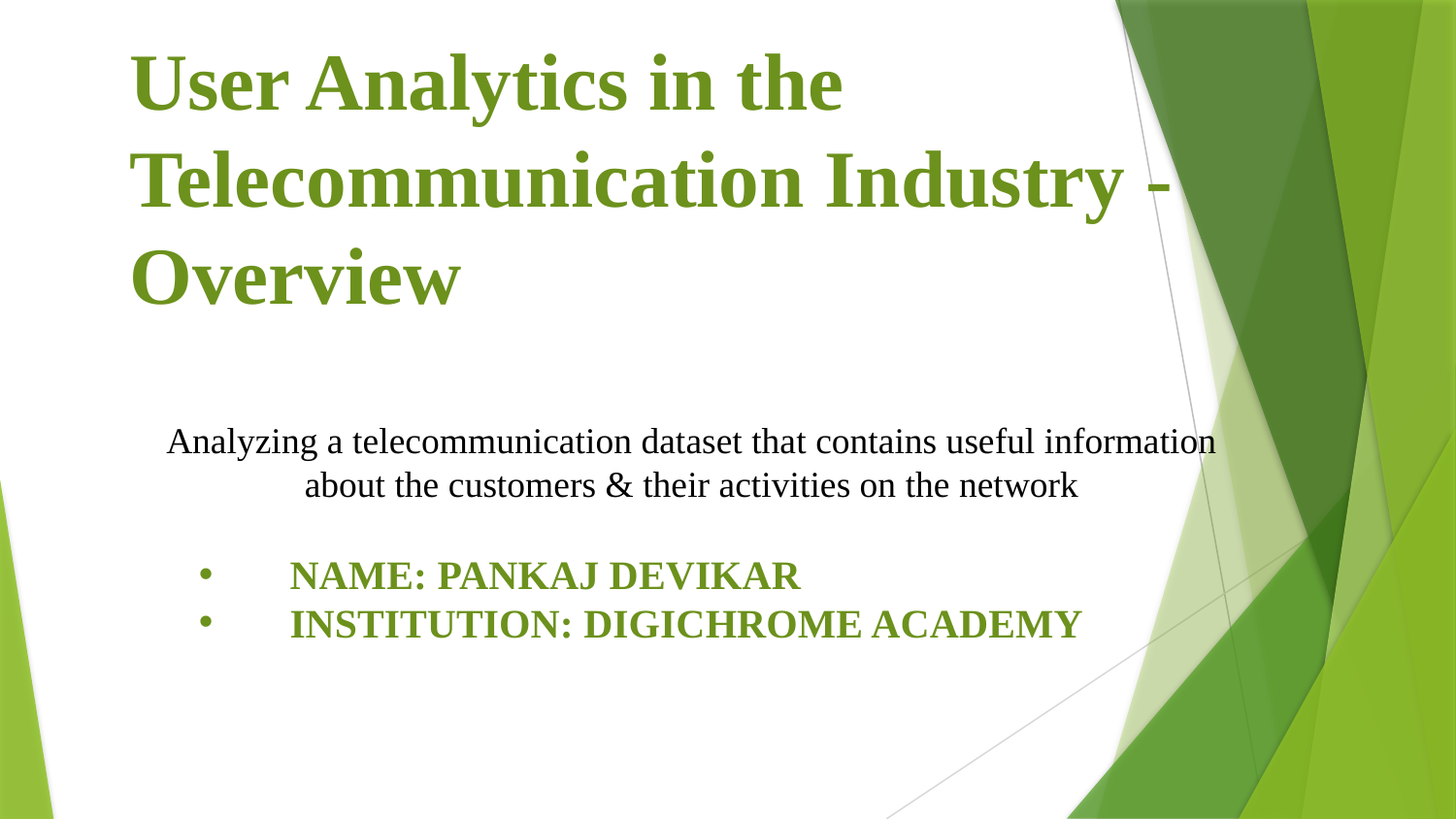

User Analytics in the Telecommunication Industry - Overview

Analyzing a telecommunication dataset that contains useful information about the customers & their activities on the network
NAME: PANKAJ DEVIKAR
INSTITUTION: DIGICHROME ACADEMY